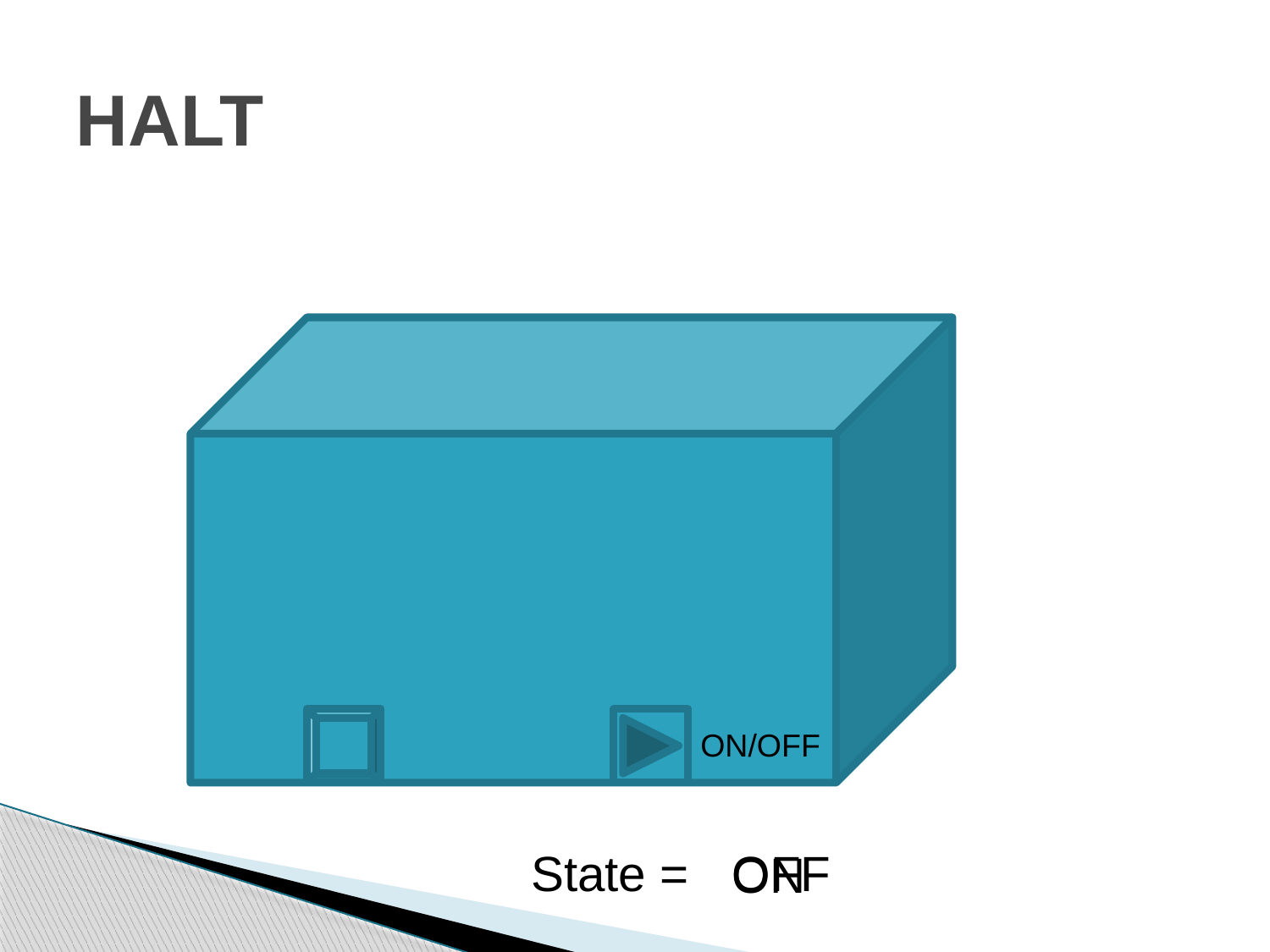

# HALT

ON/OFF
State =
OFF
ON